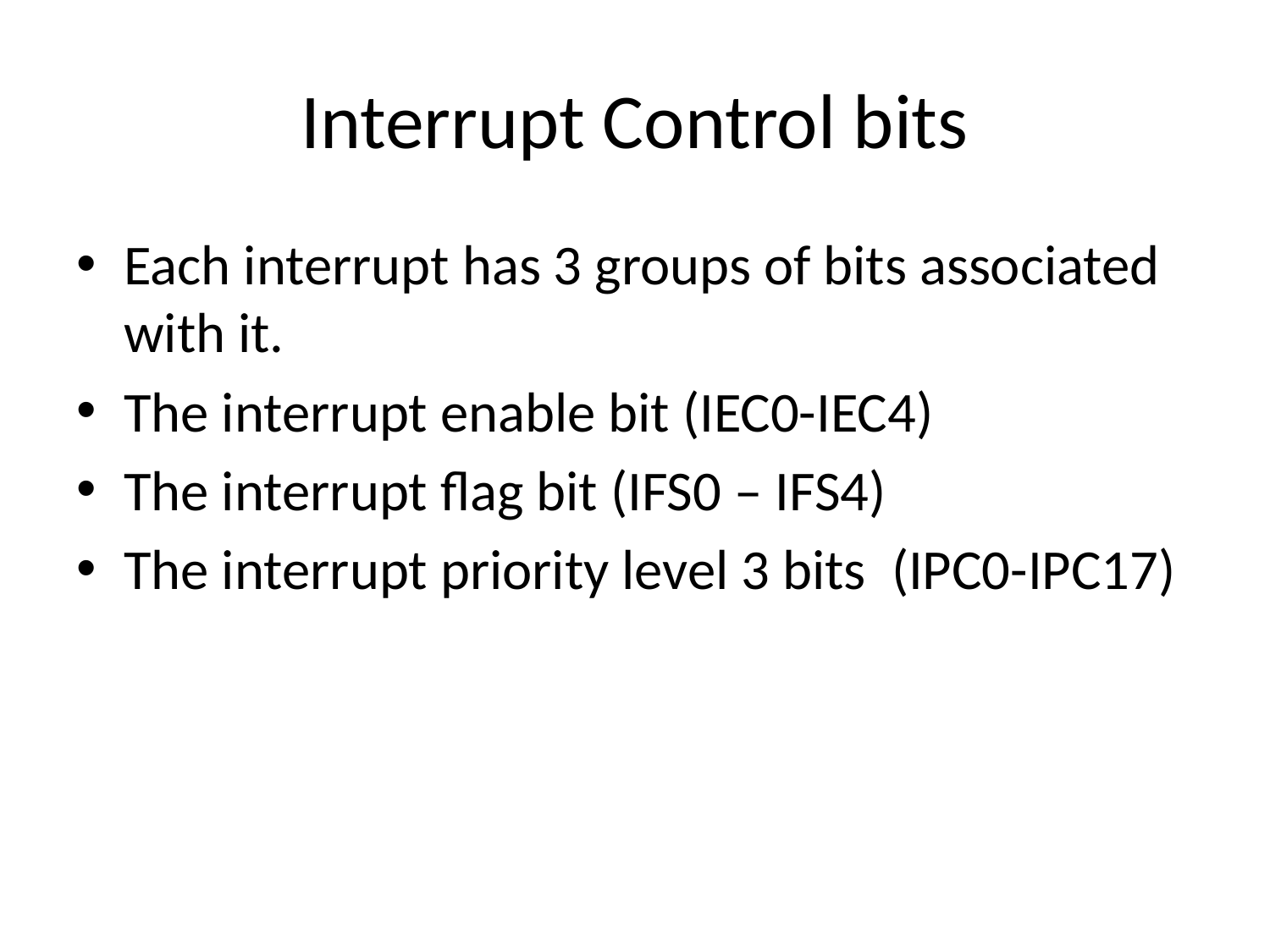

# Interrupt Control bits
Each interrupt has 3 groups of bits associated with it.
The interrupt enable bit (IEC0-IEC4)
The interrupt flag bit (IFS0 – IFS4)
The interrupt priority level 3 bits  (IPC0-IPC17)